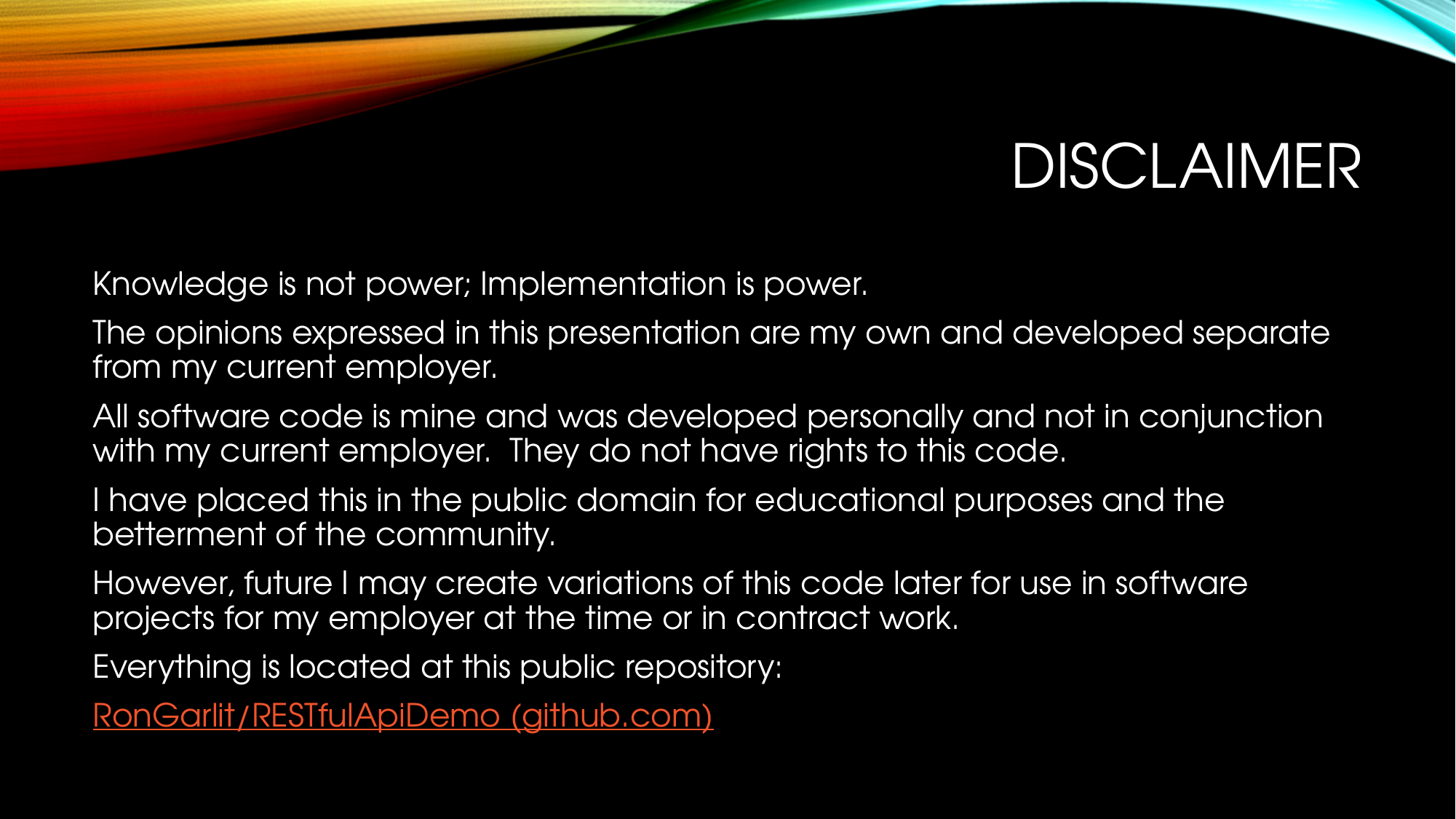

# Disclaimer
Knowledge is not power; Implementation is power.
The opinions expressed in this presentation are my own and developed separate from my current employer.
All software code is mine and was developed personally and not in conjunction with my current employer.  They do not have rights to this code.
I have placed this in the public domain for educational purposes and the betterment of the community.
However, future I may create variations of this code later for use in software projects for my employer at the time or in contract work.
Everything is located at this public repository:
RonGarlit/RESTfulApiDemo (github.com)